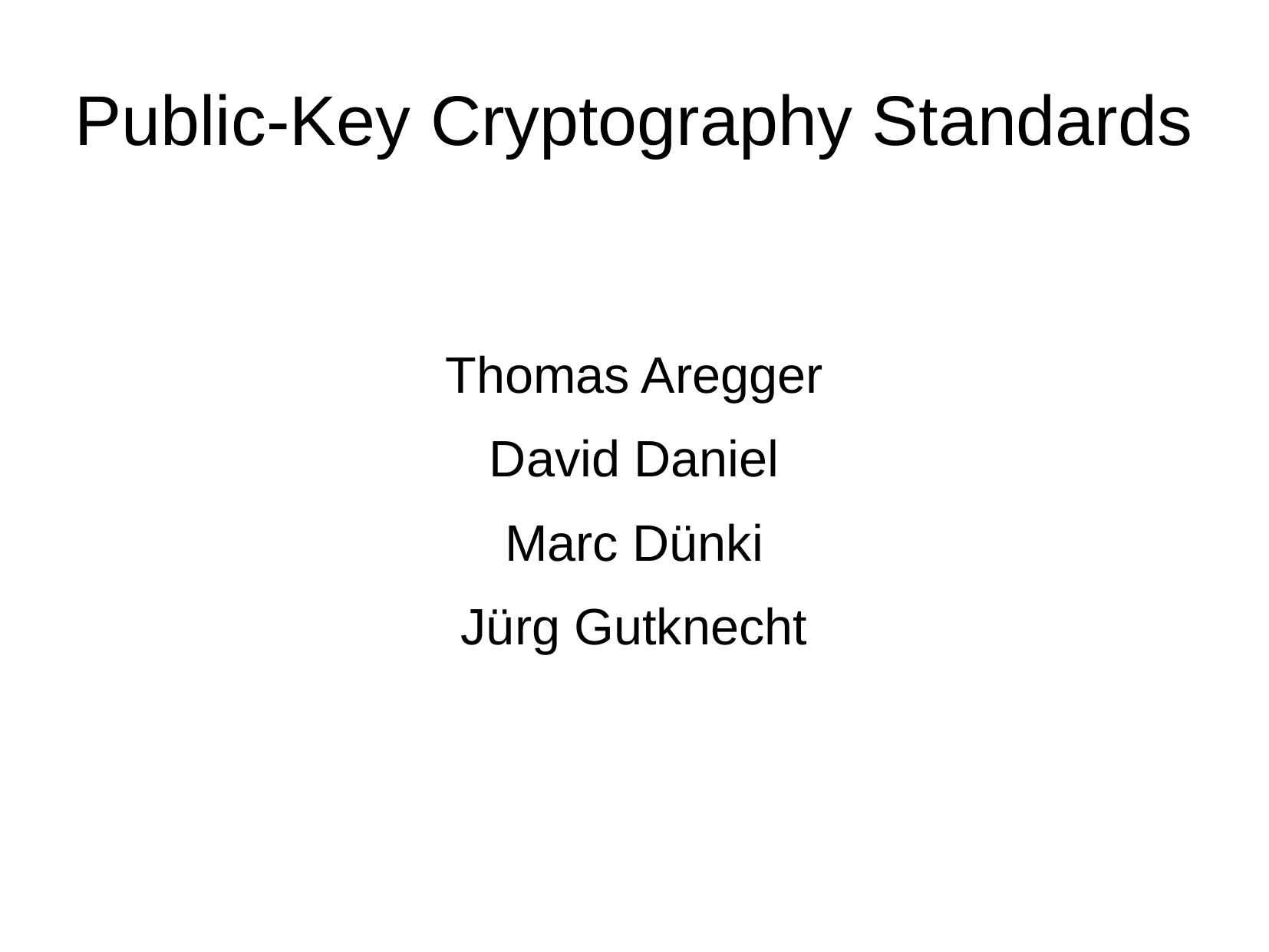

Public-Key Cryptography Standards
Thomas Aregger
David Daniel
Marc Dünki
Jürg Gutknecht